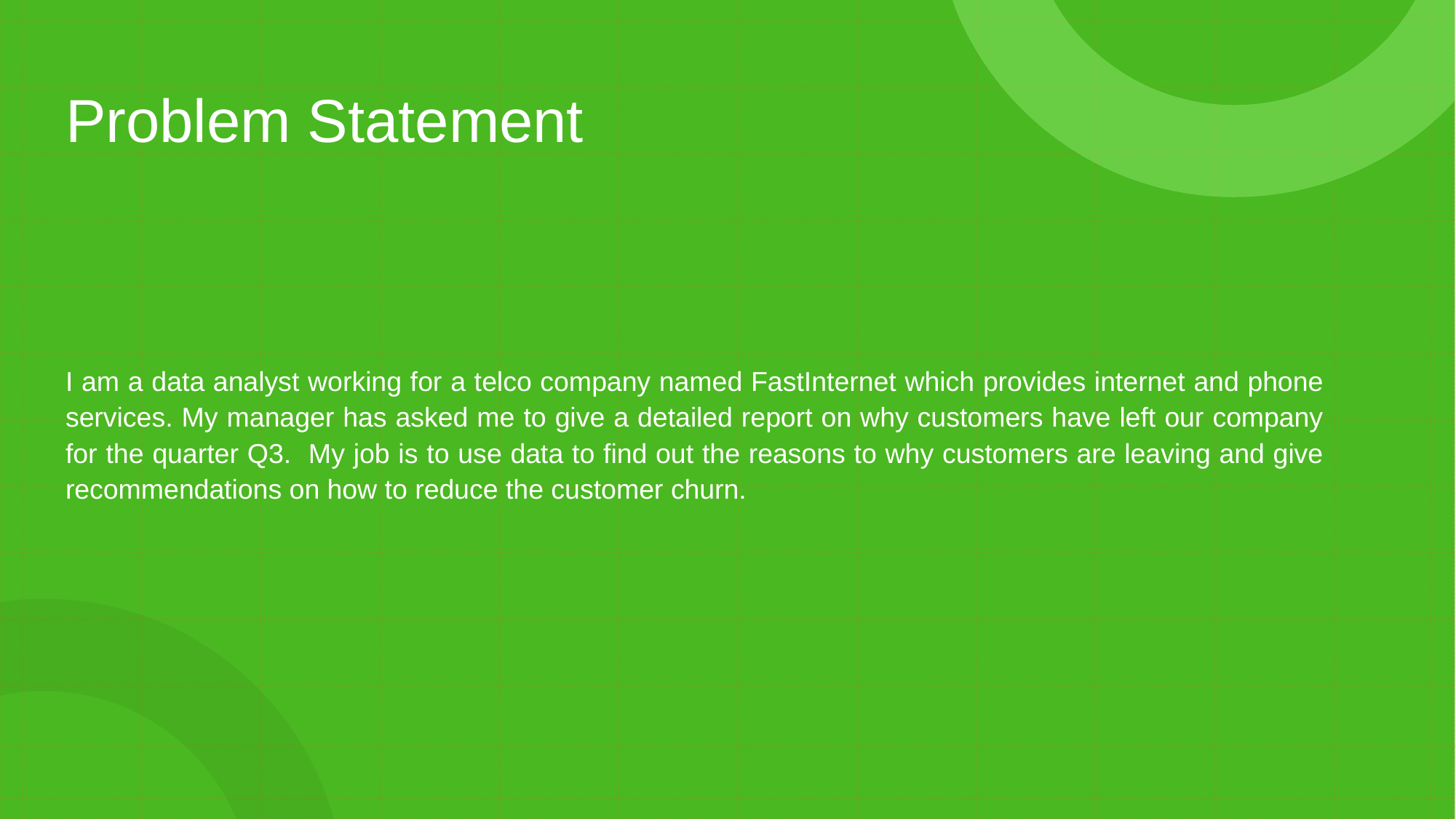

# Problem Statement

I am a data analyst working for a telco company named FastInternet which provides internet and phone services. My manager has asked me to give a detailed report on why customers have left our company for the quarter Q3.  My job is to use data to find out the reasons to why customers are leaving and give recommendations on how to reduce the customer churn.